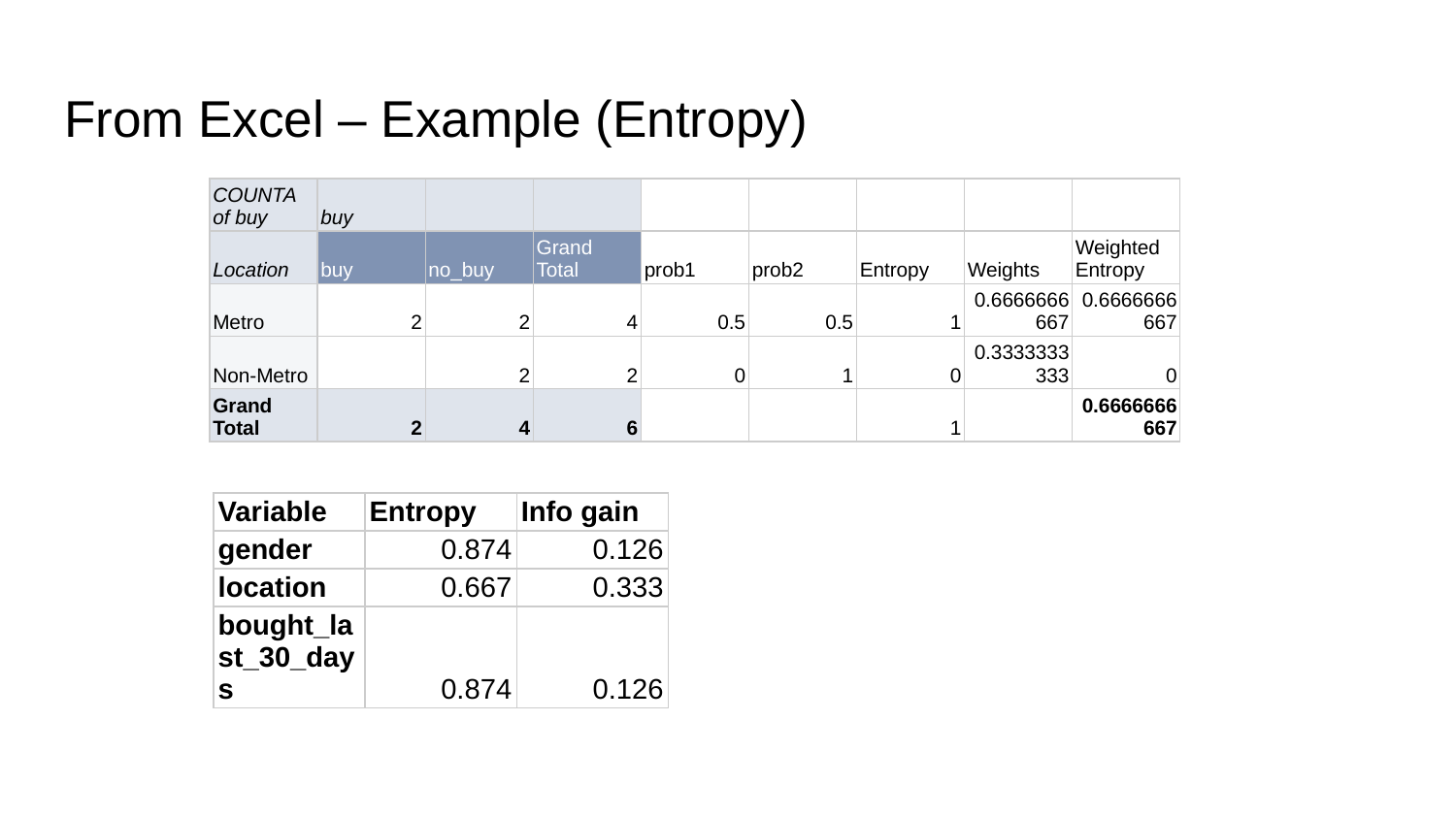

# From Excel – Example (Entropy)
| COUNTA of buy | buy |  |  |  |  |  |  |  |
| --- | --- | --- | --- | --- | --- | --- | --- | --- |
| Location | buy | no\_buy | Grand Total | prob1 | prob2 | Entropy | Weights | Weighted Entropy |
| Metro | 2 | 2 | 4 | 0.5 | 0.5 | 1 | 0.6666666667 | 0.6666666667 |
| Non-Metro |  | 2 | 2 | 0 | 1 | 0 | 0.3333333333 | 0 |
| Grand Total | 2 | 4 | 6 |  |  | 1 |  | 0.6666666667 |
| Variable | Entropy | Info gain |
| --- | --- | --- |
| gender | 0.874 | 0.126 |
| location | 0.667 | 0.333 |
| bought\_last\_30\_days | 0.874 | 0.126 |